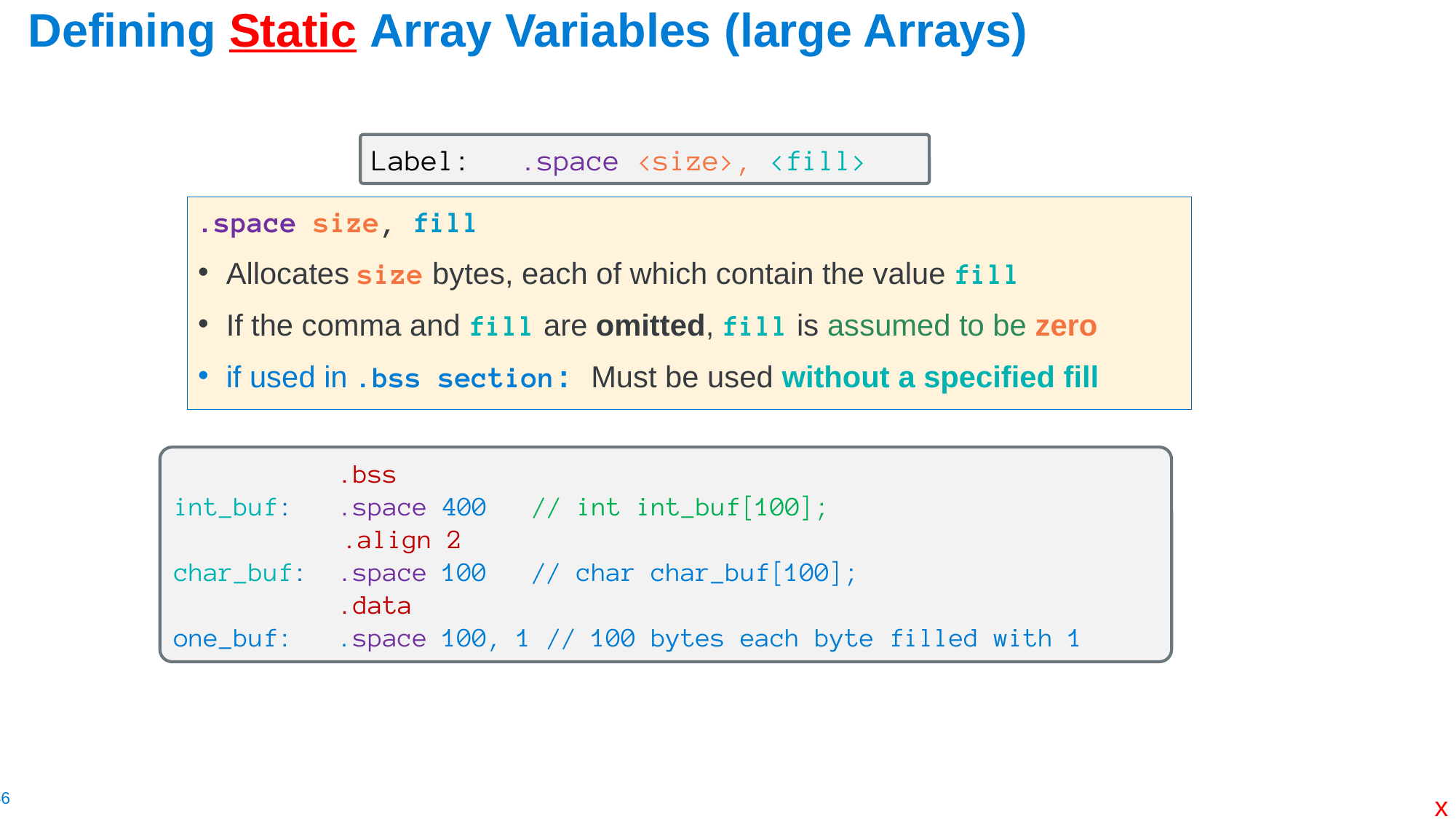

# Defining Static Array Variables (large Arrays)
Label:   .space <size>, <fill>
.space size, fill
Allocates size bytes, each of which contain the value fill
If the comma and fill are omitted, fill is assumed to be zero
if used in .bss section: Must be used without a specified fill
           .bss
int_buf:   .space 400   // int int_buf[100];
	    .align 2
char_buf:  .space 100   // char char_buf[100];
           .data
one_buf:   .space 100, 1 // 100 bytes each byte filled with 1
x